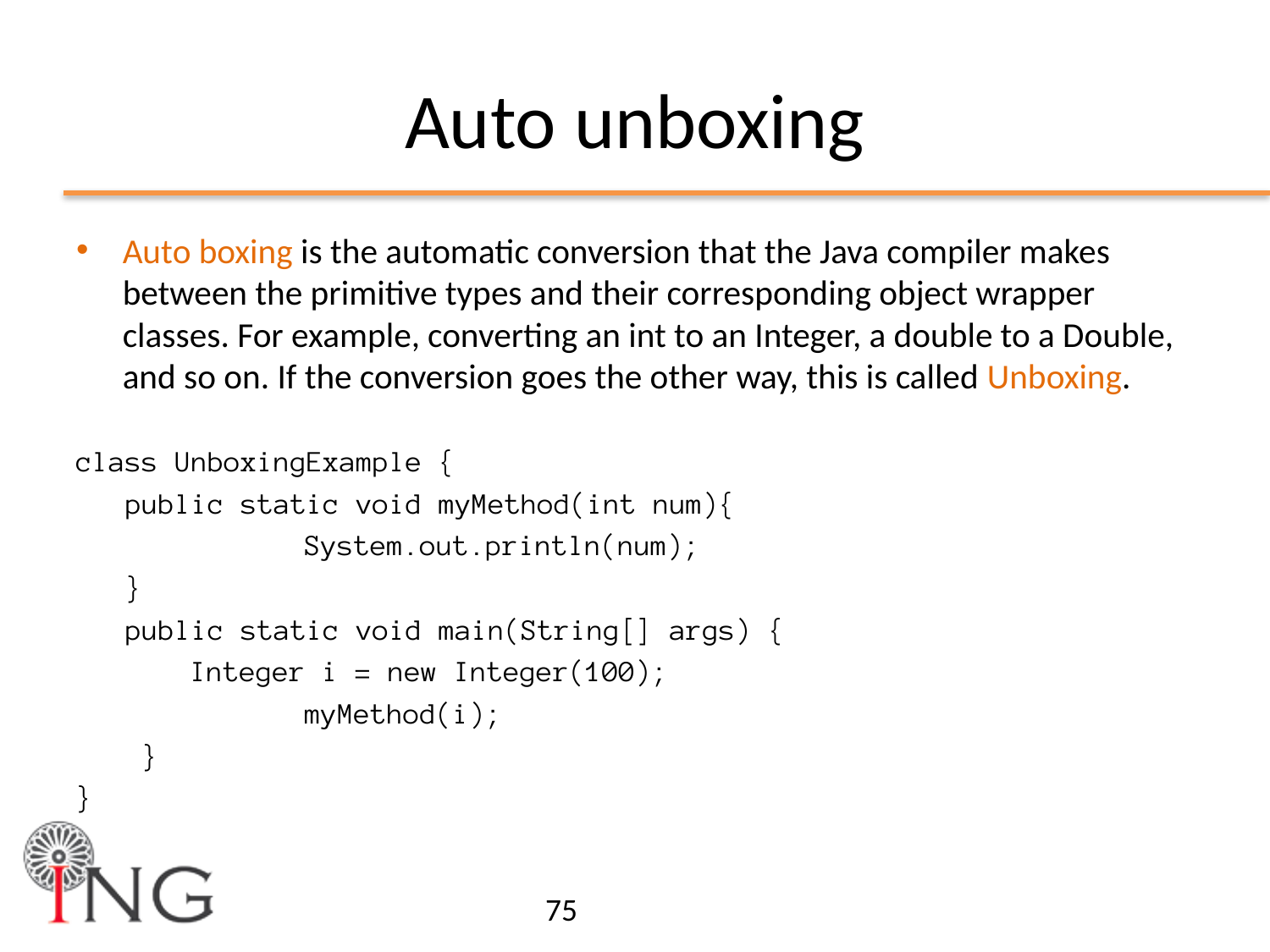

# Auto unboxing
Auto boxing is the automatic conversion that the Java compiler makes between the primitive types and their corresponding object wrapper classes. For example, converting an int to an Integer, a double to a Double, and so on. If the conversion goes the other way, this is called Unboxing.

class UnboxingExample {
   public static void myMethod(int num){
		System.out.println(num);
   }
   public static void main(String[] args) {
    	Integer i = new Integer(100);
		myMethod(i);
    }
}
75